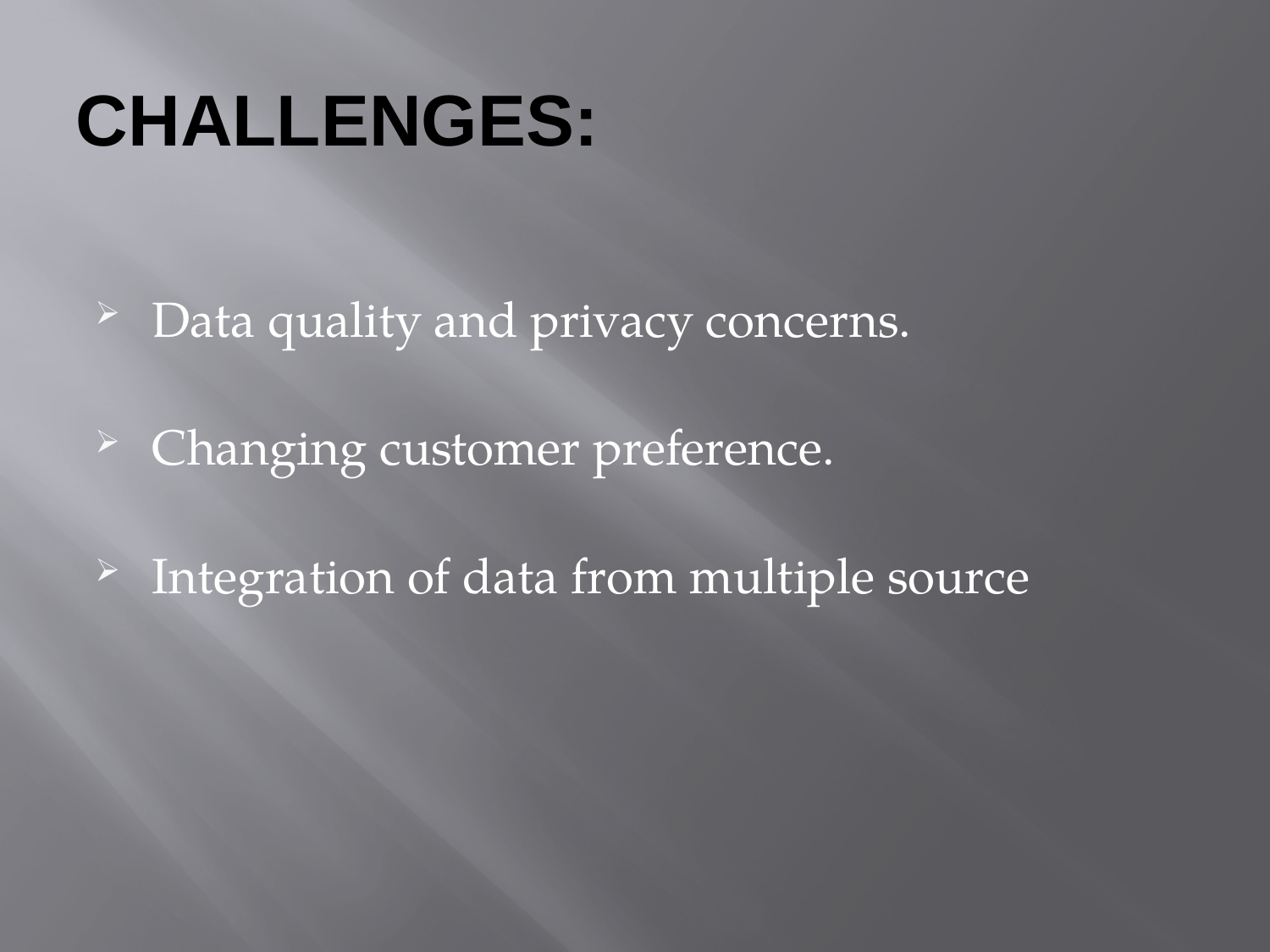

# CHALLENGES:
Data quality and privacy concerns.
Changing customer preference.
Integration of data from multiple source